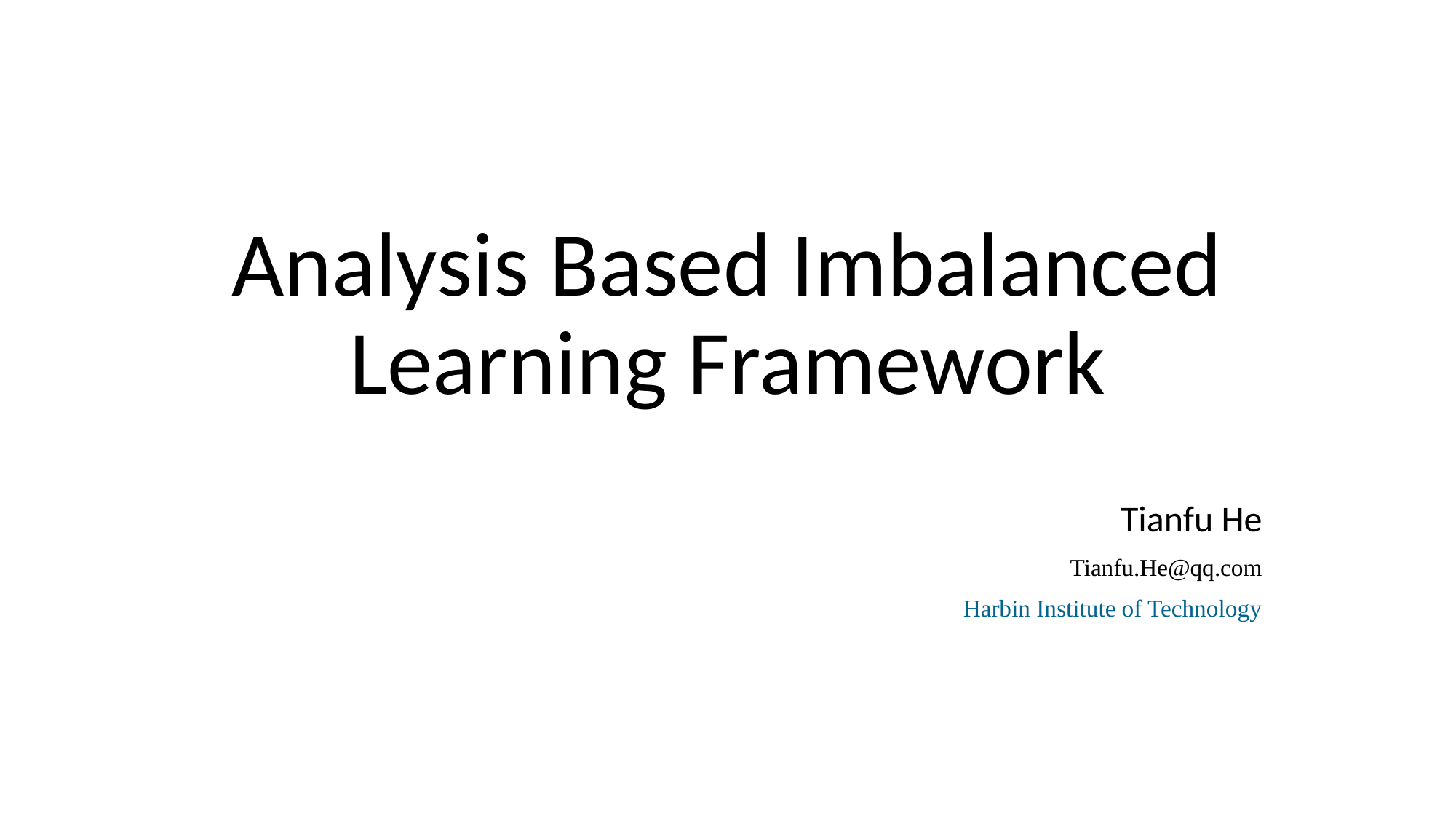

# Analysis Based Imbalanced Learning Framework
Tianfu He
Tianfu.He@qq.com
Harbin Institute of Technology